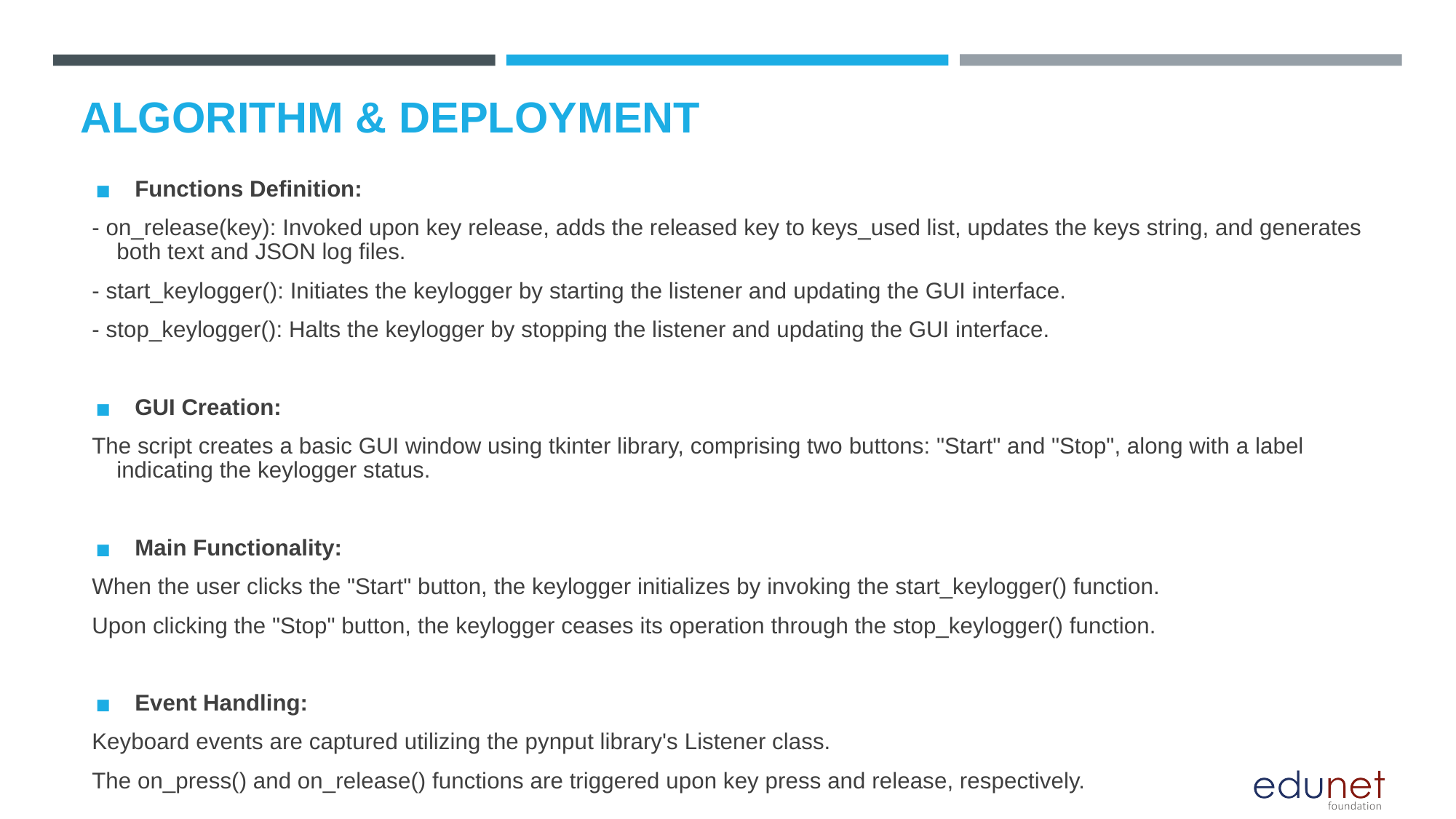

# ALGORITHM & DEPLOYMENT

Functions Definition:
- on_release(key): Invoked upon key release, adds the released key to keys_used list, updates the keys string, and generates both text and JSON log files.
- start_keylogger(): Initiates the keylogger by starting the listener and updating the GUI interface.
- stop_keylogger(): Halts the keylogger by stopping the listener and updating the GUI interface.

GUI Creation:
The script creates a basic GUI window using tkinter library, comprising two buttons: "Start" and "Stop", along with a label indicating the keylogger status.

Main Functionality:
When the user clicks the "Start" button, the keylogger initializes by invoking the start_keylogger() function.
Upon clicking the "Stop" button, the keylogger ceases its operation through the stop_keylogger() function.

Event Handling:
Keyboard events are captured utilizing the pynput library's Listener class.
The on_press() and on_release() functions are triggered upon key press and release, respectively.